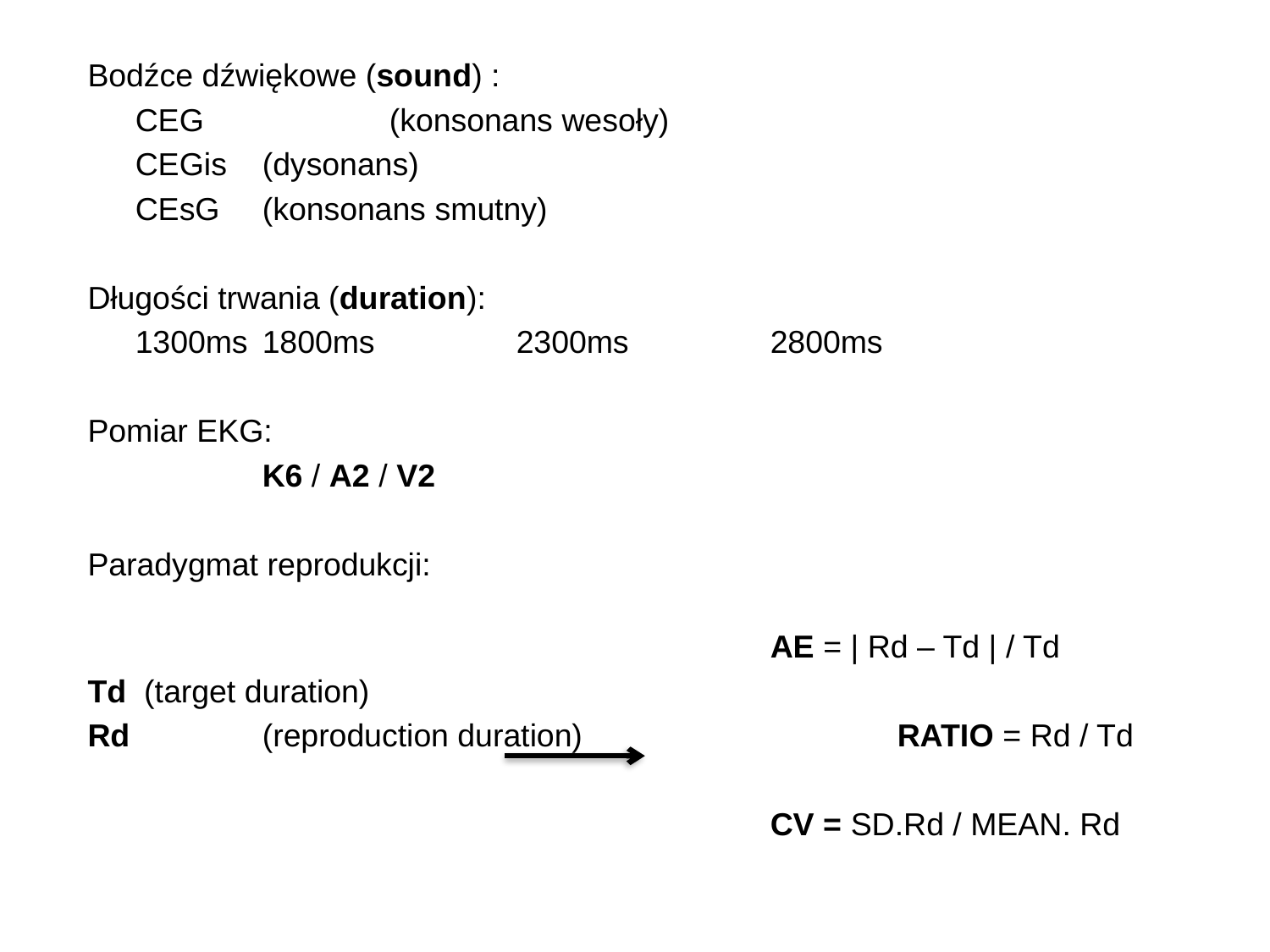

Bodźce dźwiękowe (sound) :
	CEG 		(konsonans wesoły)
	CEGis 	(dysonans)
	CEsG 	(konsonans smutny)

Długości trwania (duration):
	1300ms	1800ms		2300ms		2800ms

Pomiar EKG:
		K6 / A2 / V2

Paradygmat reprodukcji:
						AE = | Rd – Td | / Td
Td	 (target duration)
Rd 	(reproduction duration) 			RATIO = Rd / Td

						CV = SD.Rd / MEAN. Rd